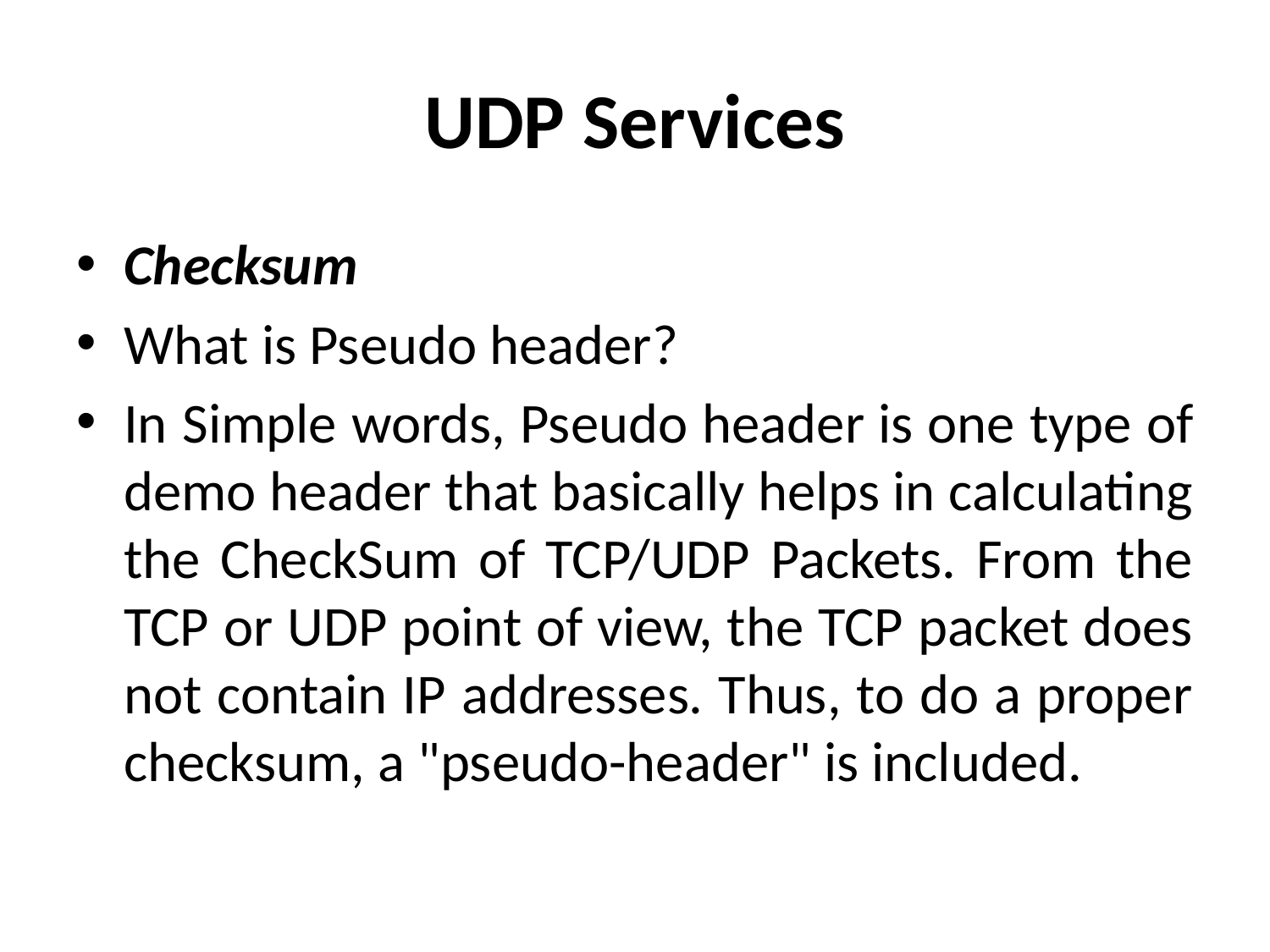

# UDP Services
Checksum
What is Pseudo header?
In Simple words, Pseudo header is one type of demo header that basically helps in calculating the CheckSum of TCP/UDP Packets. From the TCP or UDP point of view, the TCP packet does not contain IP addresses. Thus, to do a proper checksum, a "pseudo-header" is included.